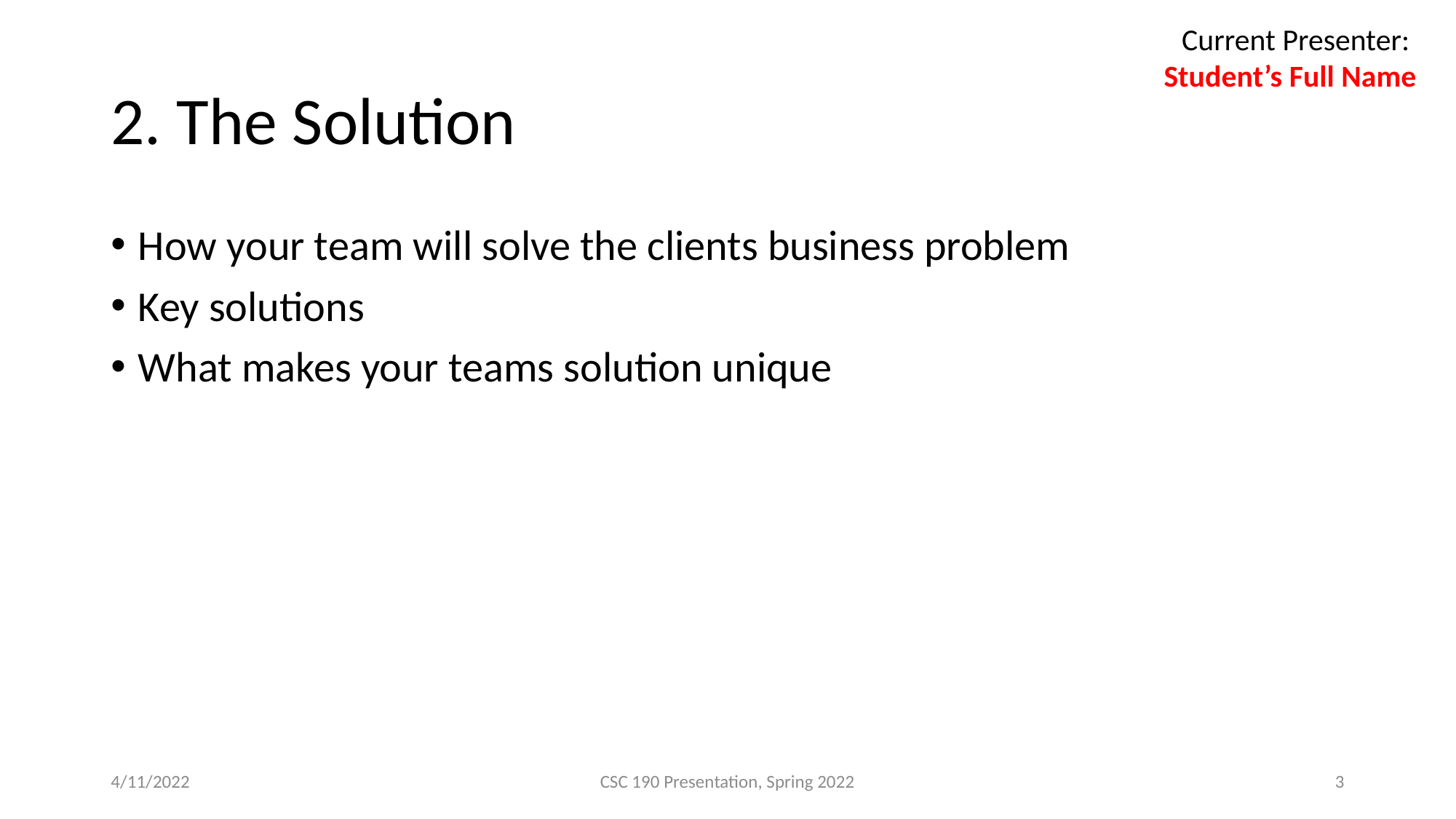

Current Presenter:
Student’s Full Name
# 2. The Solution
How your team will solve the clients business problem
Key solutions
What makes your teams solution unique
4/11/2022
CSC 190 Presentation, Spring 2022
3